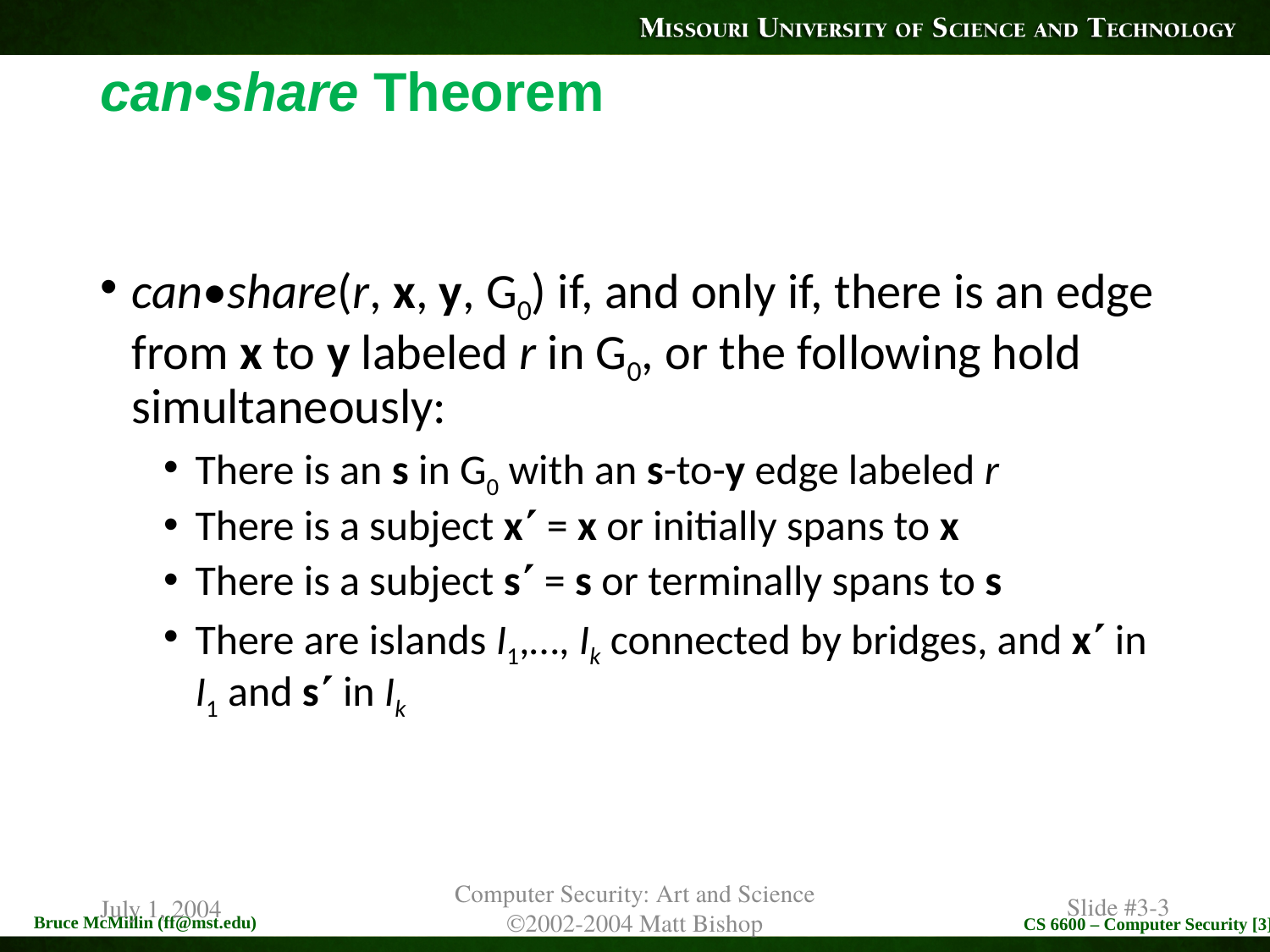

# can•share Theorem
can•share(r, x, y, G0) if, and only if, there is an edge from x to y labeled r in G0, or the following hold simultaneously:
There is an s in G0 with an s-to-y edge labeled r
There is a subject x′ = x or initially spans to x
There is a subject s′ = s or terminally spans to s
There are islands I1,…, Ik connected by bridges, and x′ in I1 and s′ in Ik
July 1, 2004
Computer Security: Art and Science
©2002-2004 Matt Bishop
Slide #3-3